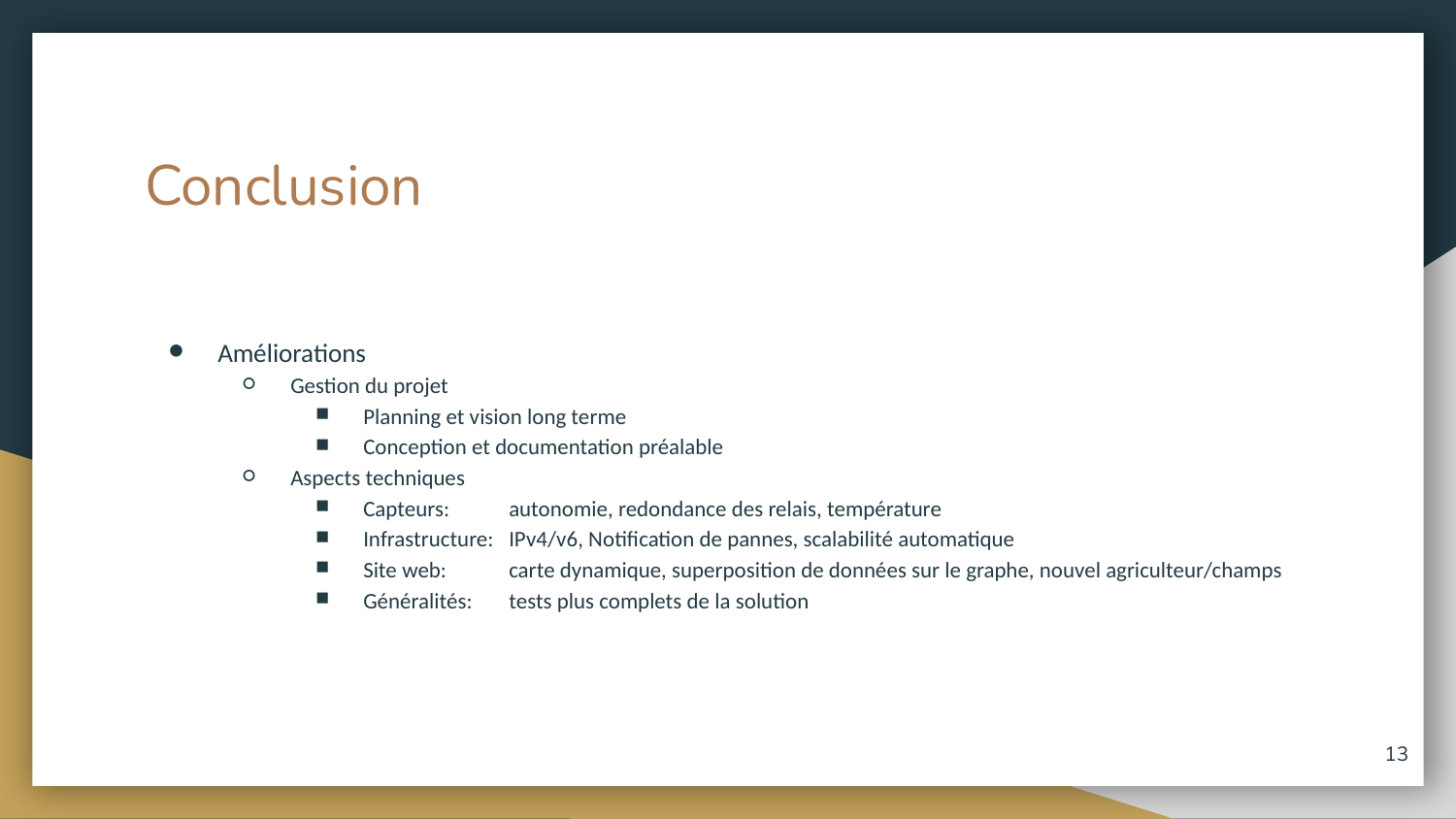

# Conclusion
Améliorations
Gestion du projet
Planning et vision long terme
Conception et documentation préalable
Aspects techniques
Capteurs: 	autonomie, redondance des relais, température
Infrastructure: 	IPv4/v6, Notification de pannes, scalabilité automatique
Site web: 	carte dynamique, superposition de données sur le graphe, nouvel agriculteur/champs
Généralités: 	tests plus complets de la solution
13